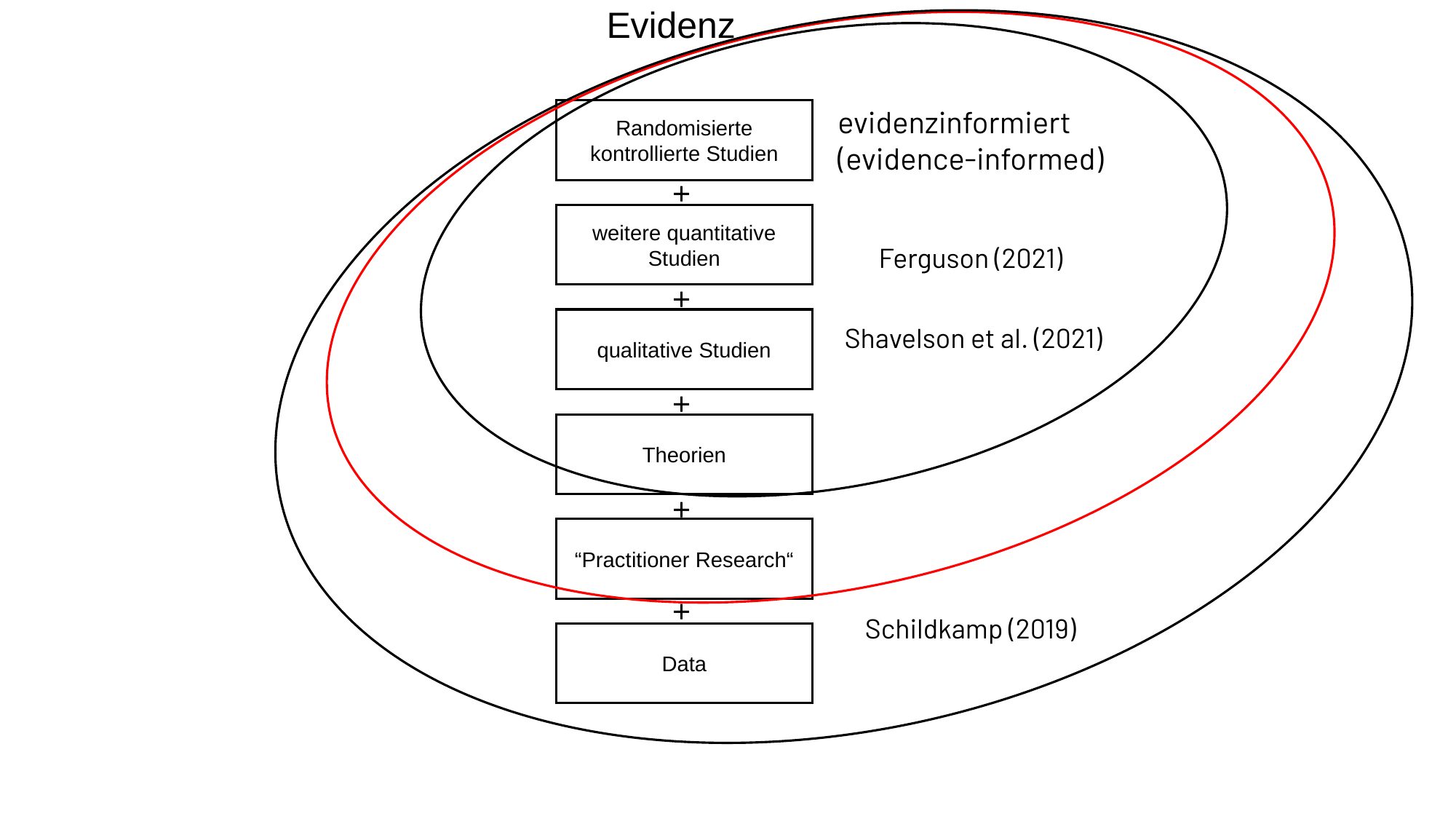

Evidenz
v

evidenzinformiert
(evidence-informed)
Randomisierte kontrollierte Studien
+
weitere quantitative Studien
Ferguson (2021)
+
qualitative Studien
Shavelson et al. (2021)
+
Theorien
+
“Practitioner Research“
+
Schildkamp (2019)
Data